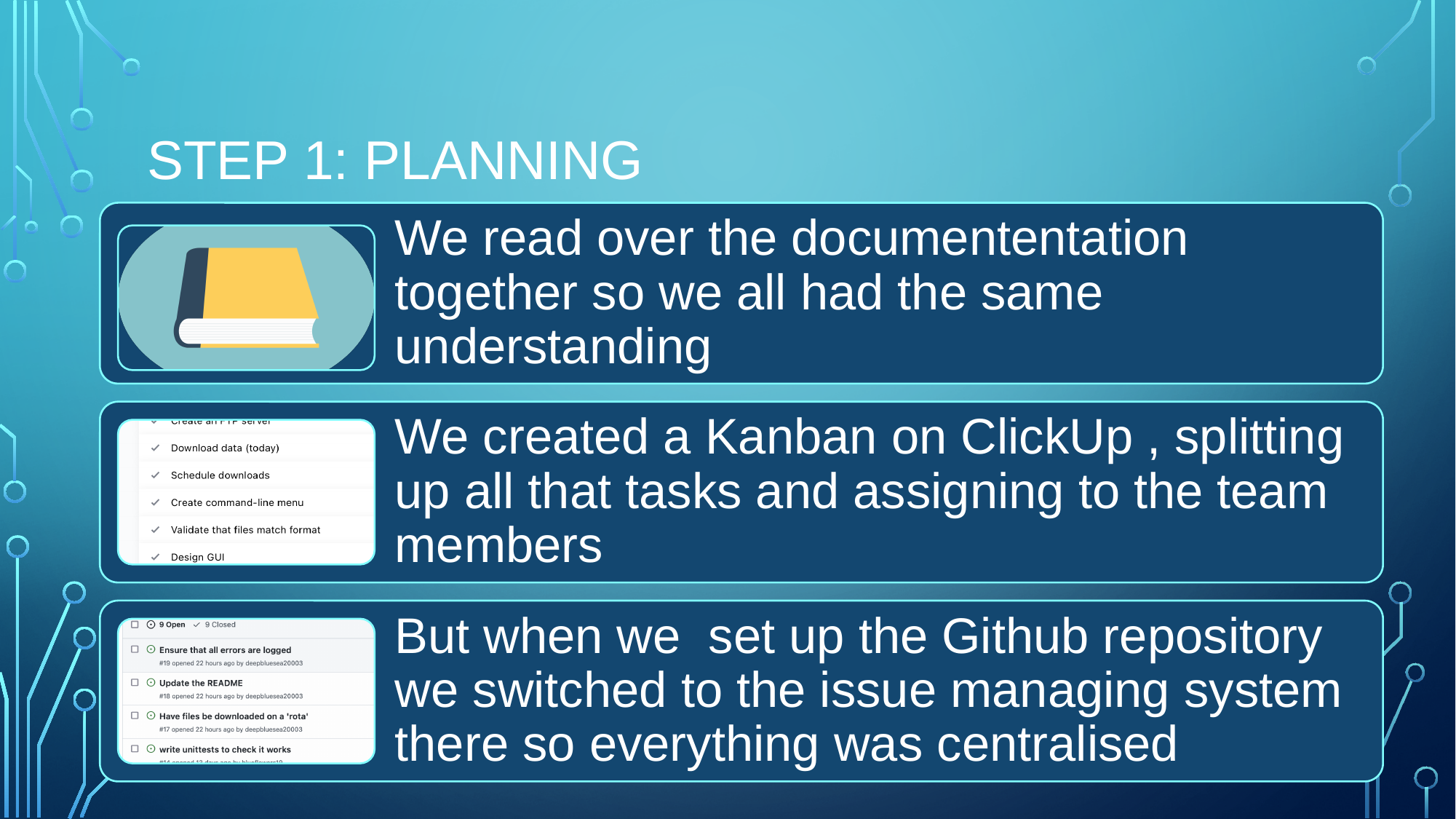

# Step 1: Planning
We read over the documententation together so we all had the same understanding
We created a Kanban on ClickUp , splitting up all that tasks and assigning to the team members
But when we  set up the Github repository we switched to the issue managing system there so everything was centralised